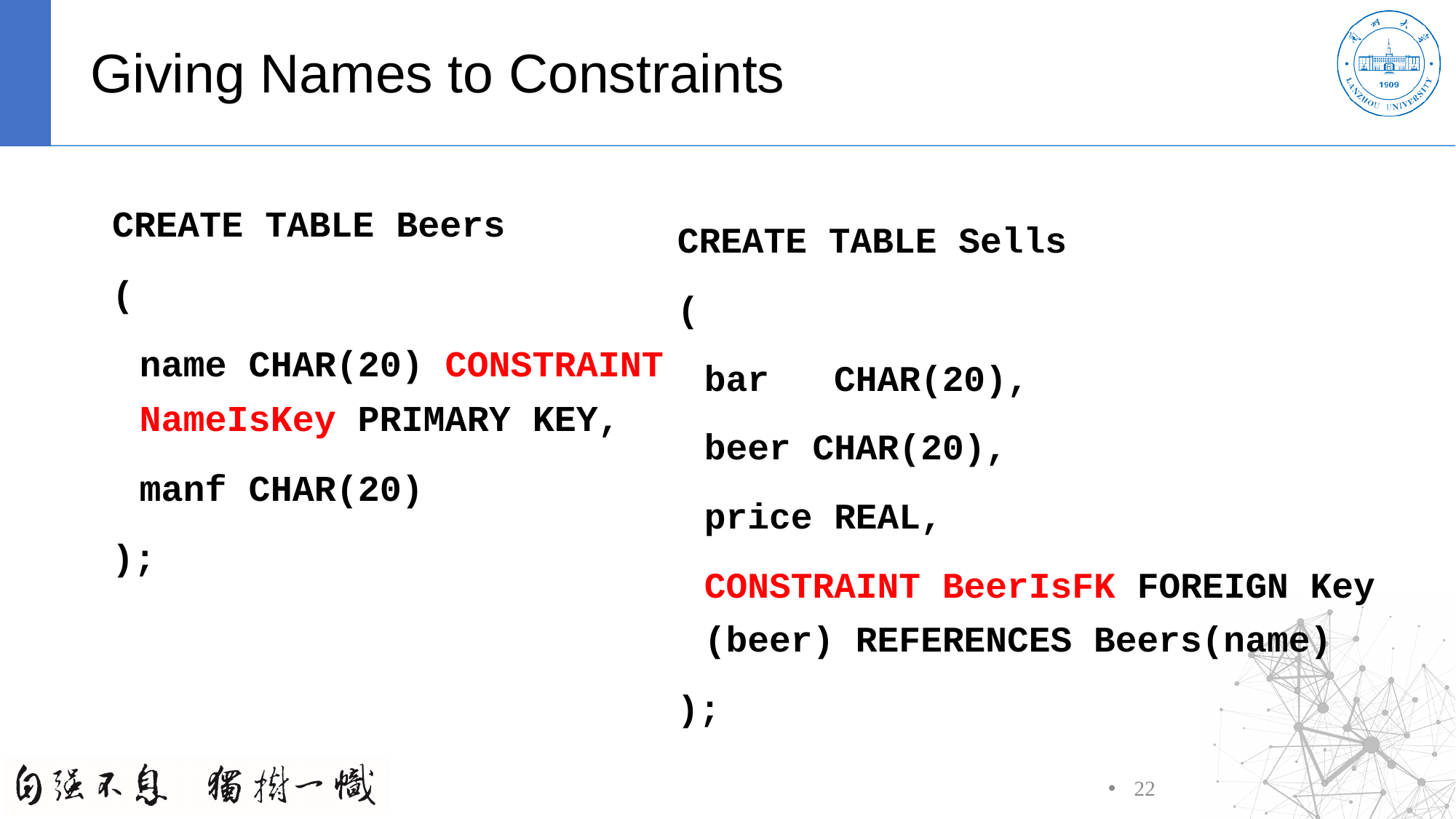

# Giving Names to Constraints
CREATE TABLE Beers
(
	name CHAR(20) CONSTRAINT NameIsKey PRIMARY KEY,
	manf CHAR(20)
);

CREATE TABLE Sells
(
	bar	 CHAR(20),
	beer CHAR(20),
	price REAL,
	CONSTRAINT BeerIsFK FOREIGN Key (beer) REFERENCES Beers(name)
);

22